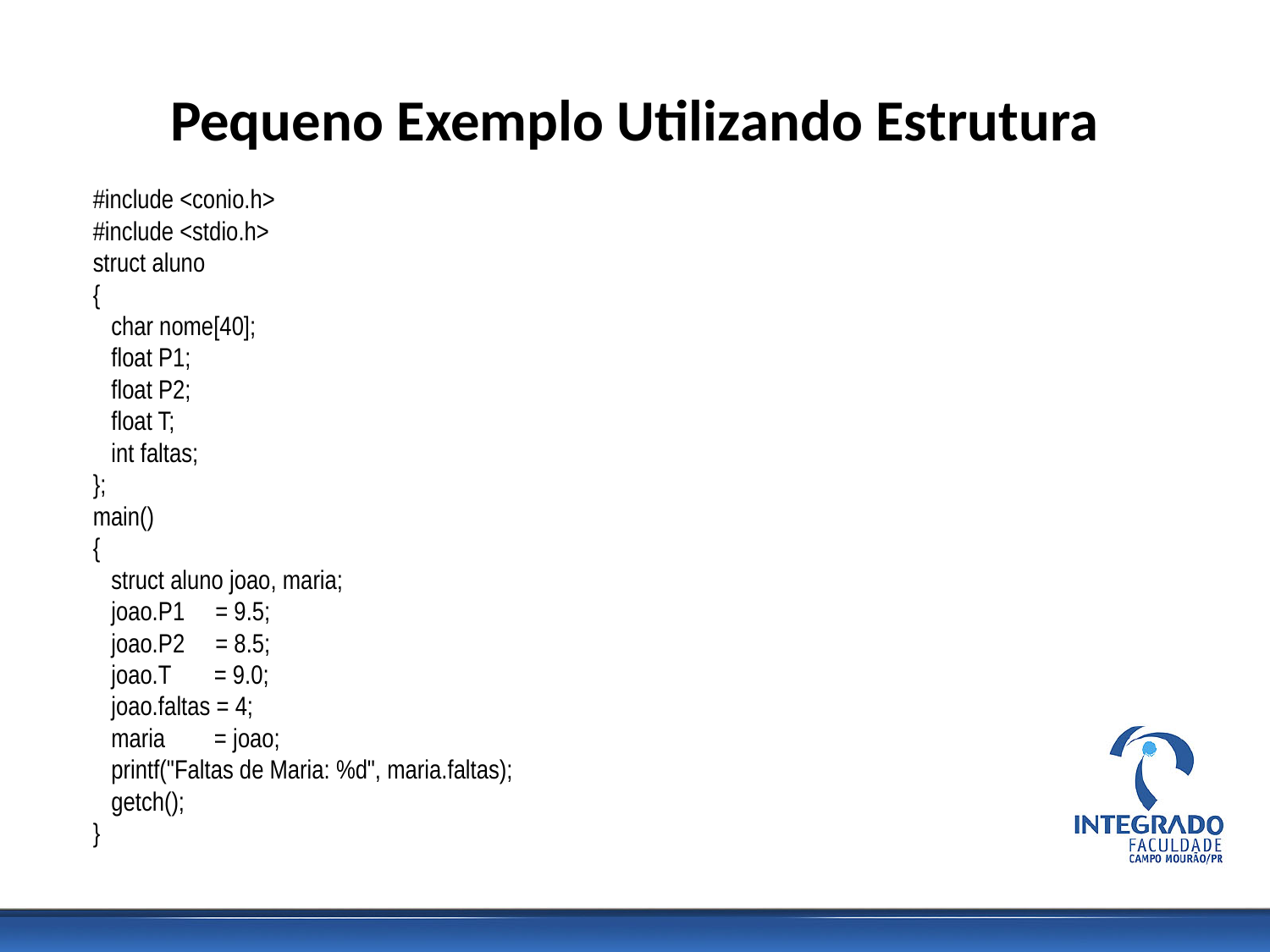

# Pequeno Exemplo Utilizando Estrutura
#include <conio.h>
#include <stdio.h>
struct aluno
{
   char nome[40];
   float P1;
   float P2;
   float T;
   int faltas;
};
main()
{
   struct aluno joao, maria;
   joao.P1     = 9.5;
   joao.P2     = 8.5;
   joao.T       = 9.0;
   joao.faltas = 4;
   maria        = joao;
   printf("Faltas de Maria: %d", maria.faltas);
   getch();
}